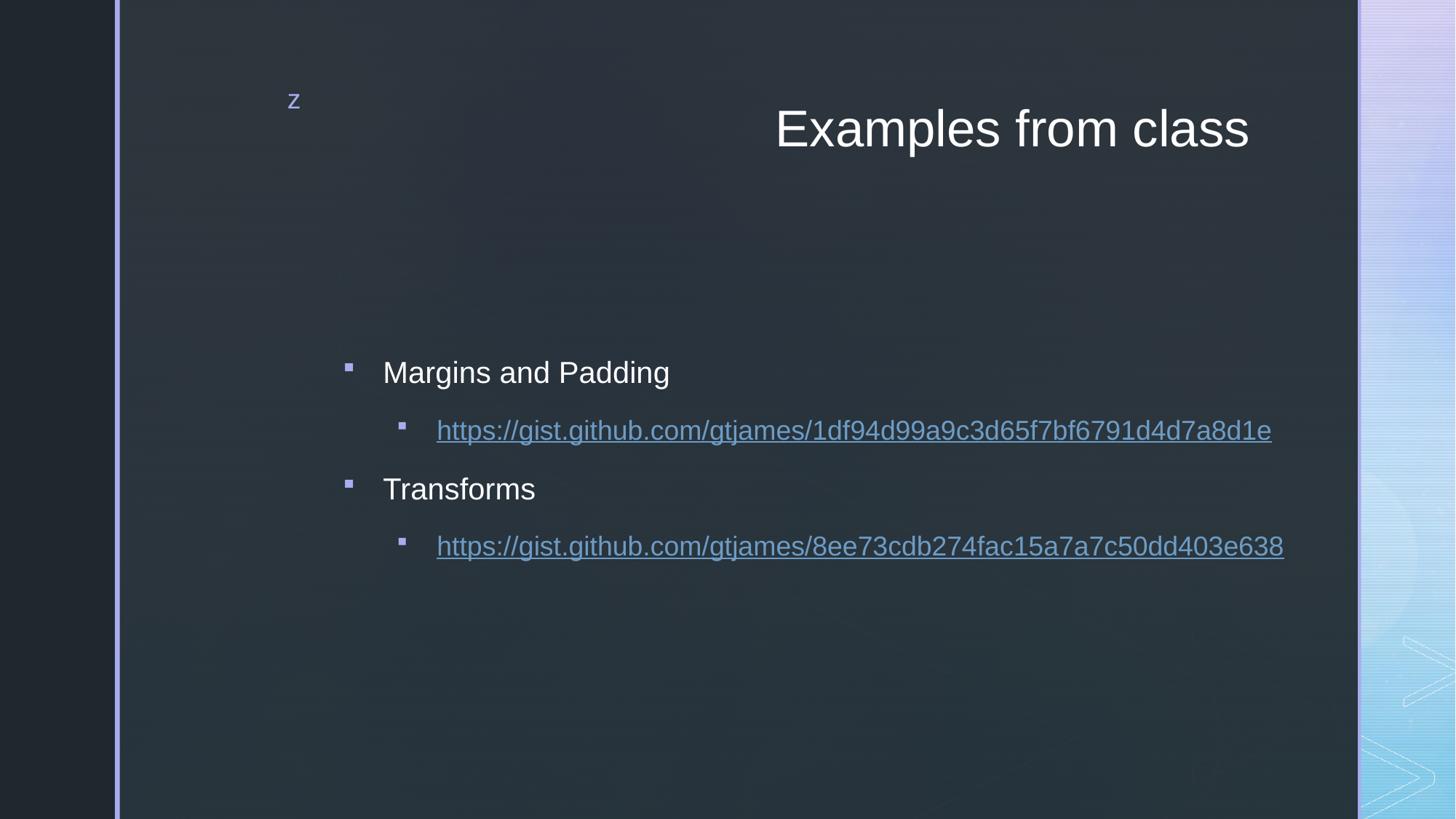

# Examples from class
Margins and Padding
https://gist.github.com/gtjames/1df94d99a9c3d65f7bf6791d4d7a8d1e
Transforms
https://gist.github.com/gtjames/8ee73cdb274fac15a7a7c50dd403e638